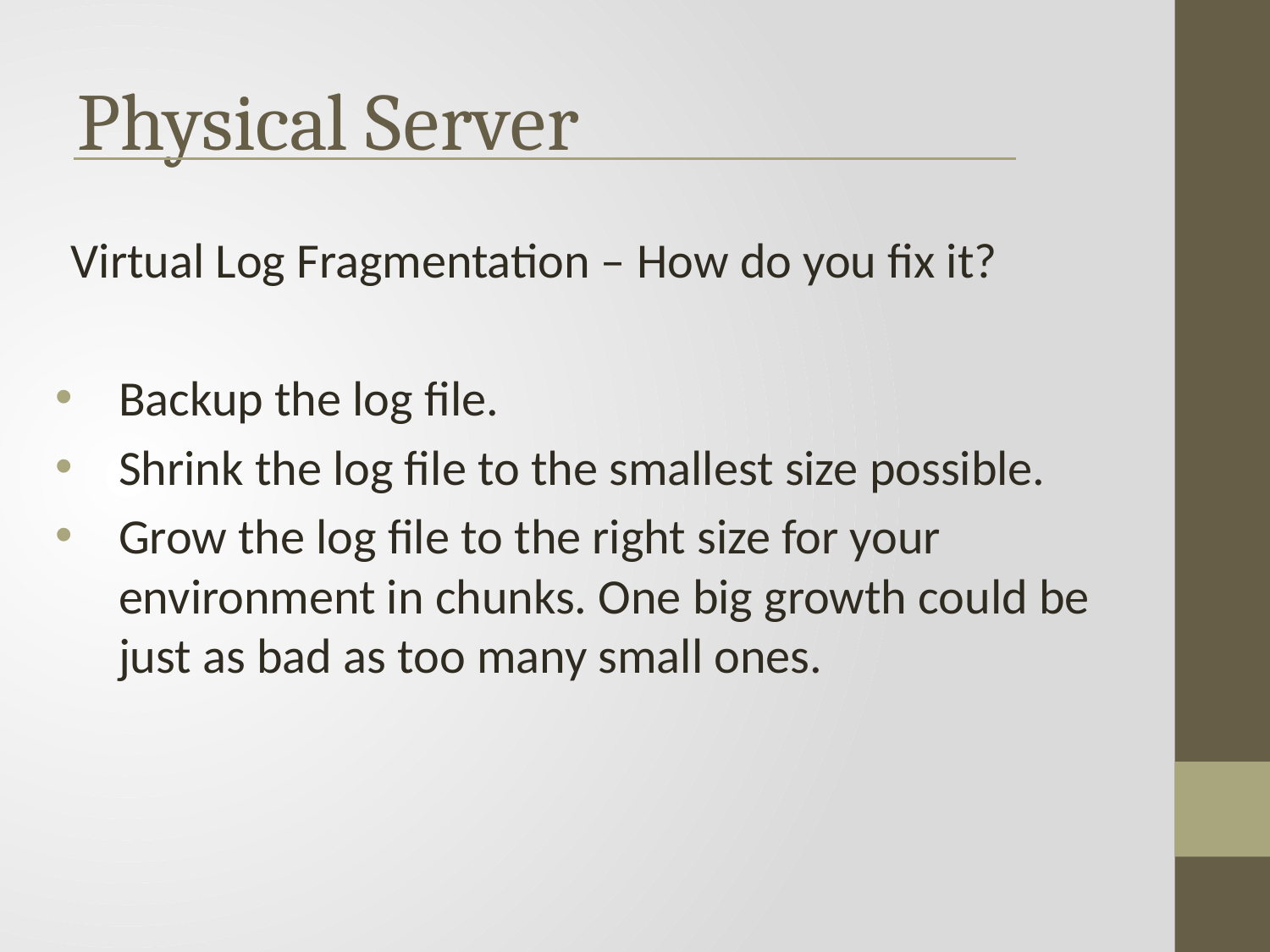

Physical Server
Virtual Log Fragmentation – How do you fix it?

Backup the log file.
Shrink the log file to the smallest size possible.
Grow the log file to the right size for your environment in chunks. One big growth could be just as bad as too many small ones.